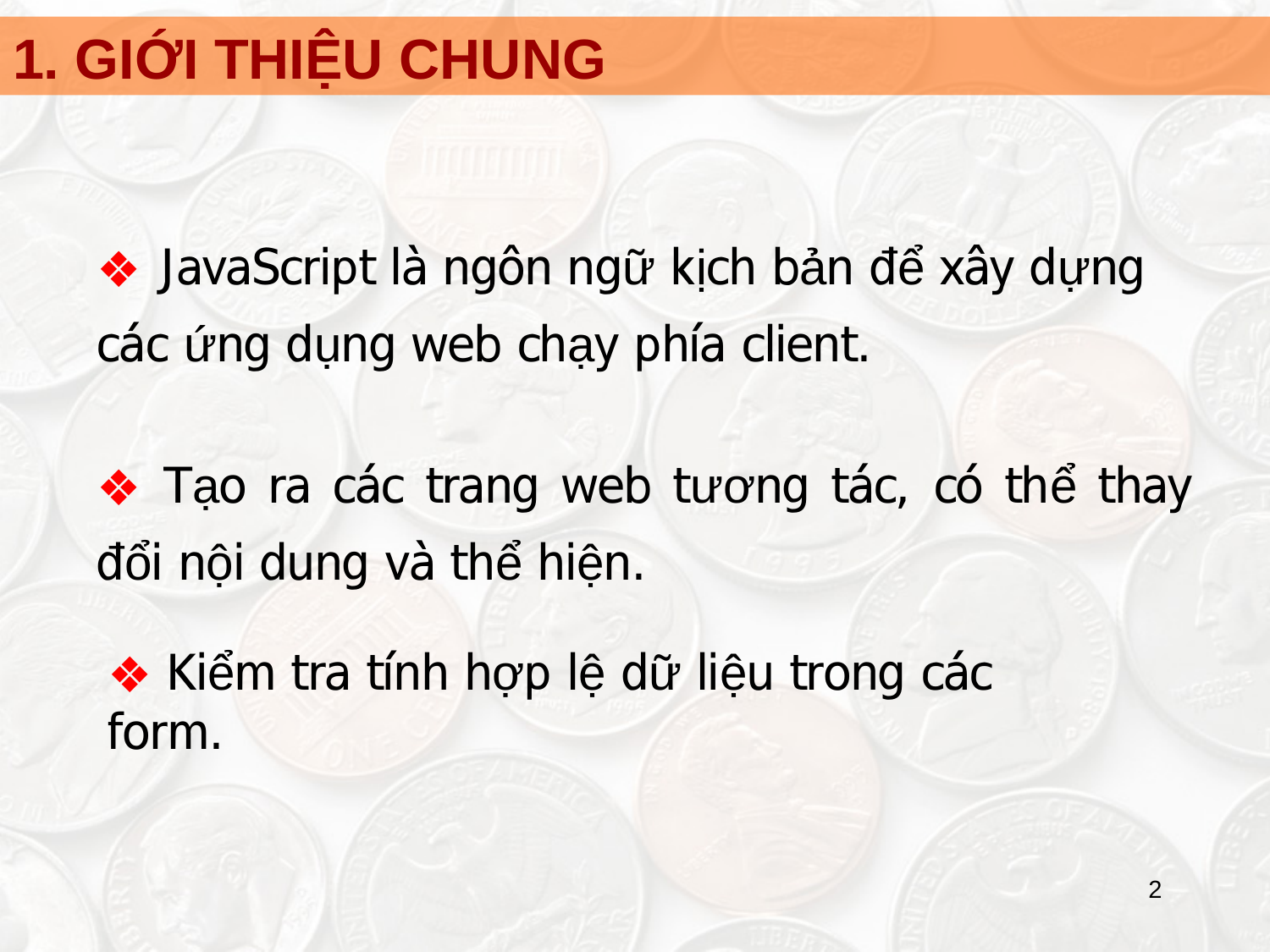

# 1. GIỚI THIỆU CHUNG
 JavaScript là ngôn ngữ kịch bản để xây dựng các ứng dụng web chạy phía client.
 Tạo ra các trang web tương tác, có thể thay đổi nội dung và thể hiện.
 Kiểm tra tính hợp lệ dữ liệu trong các form.
2